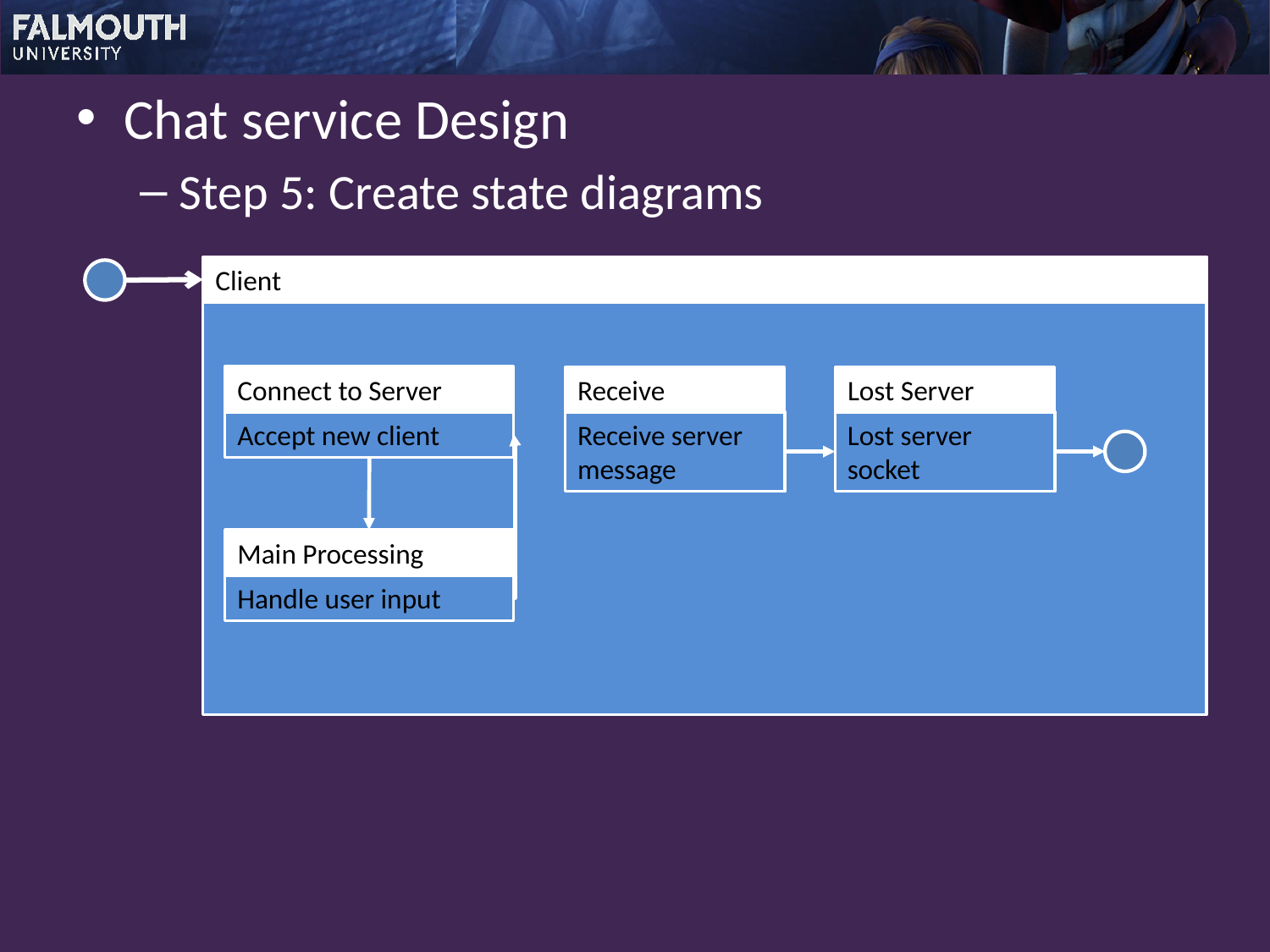

Chat service Design
Step 5: Create state diagrams

Client

Connect to Server
Accept new client
Receive
Receive server message
Lost Server
Lost server socket

Main Processing
Handle user input